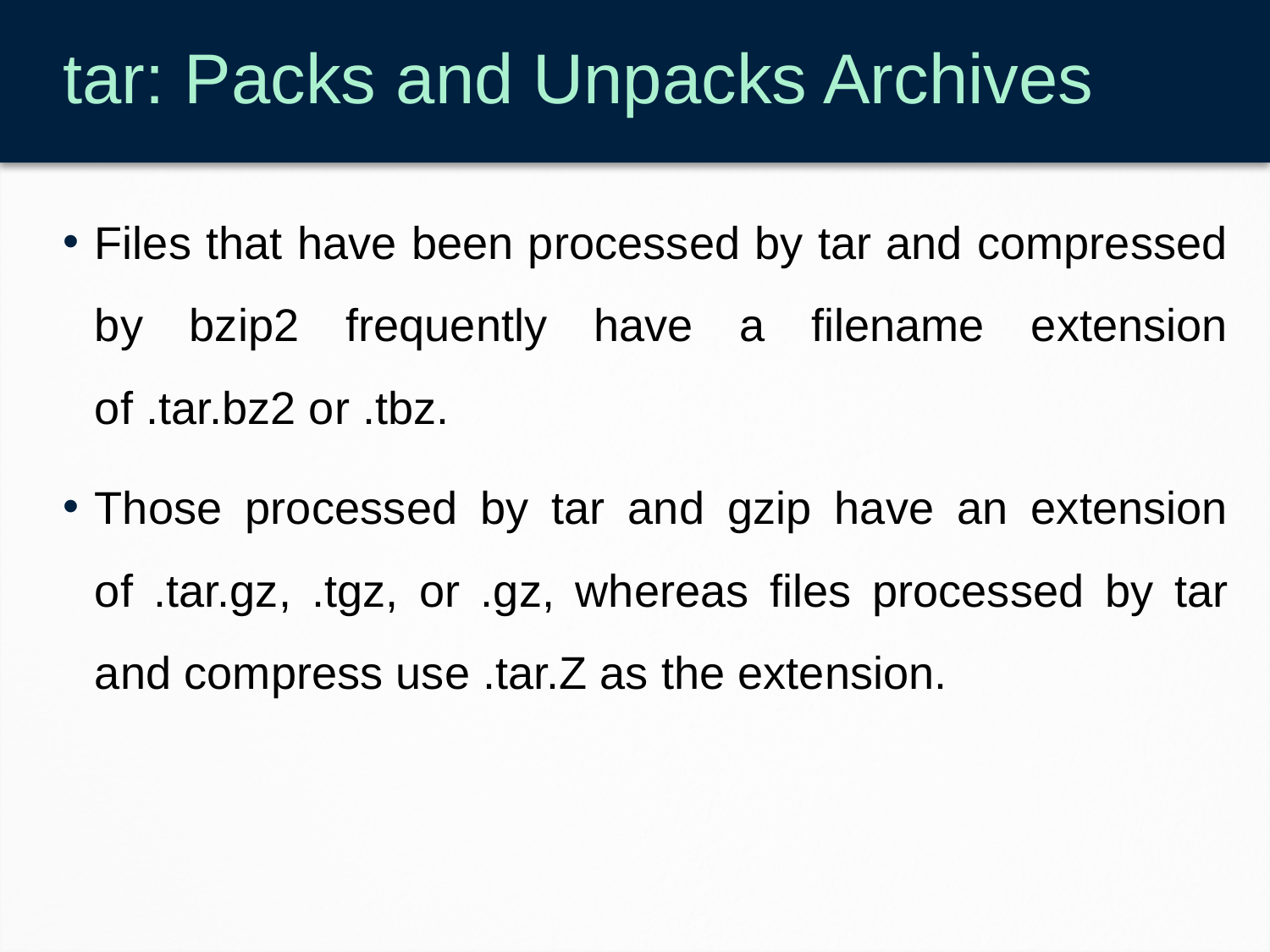

# tar: Packs and Unpacks Archives
Files that have been processed by tar and compressed by bzip2 frequently have a filename extension of .tar.bz2 or .tbz.
Those processed by tar and gzip have an extension of .tar.gz, .tgz, or .gz, whereas files processed by tar and compress use .tar.Z as the extension.